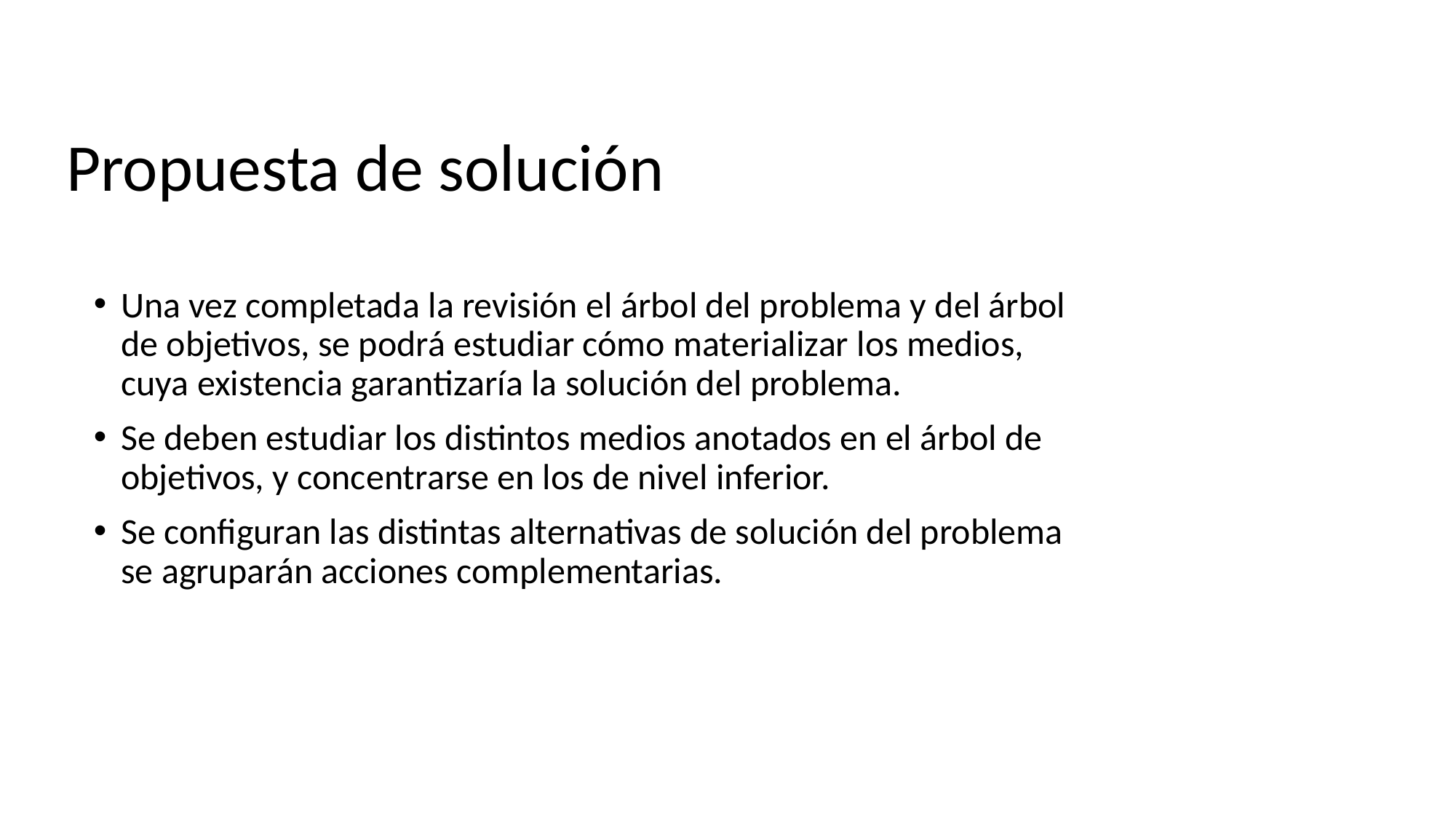

# Propuesta de solución
Una vez completada la revisión el árbol del problema y del árbol de objetivos, se podrá estudiar cómo materializar los medios, cuya existencia garantizaría la solución del problema.
Se deben estudiar los distintos medios anotados en el árbol de objetivos, y concentrarse en los de nivel inferior.
Se configuran las distintas alternativas de solución del problema se agruparán acciones complementarias.